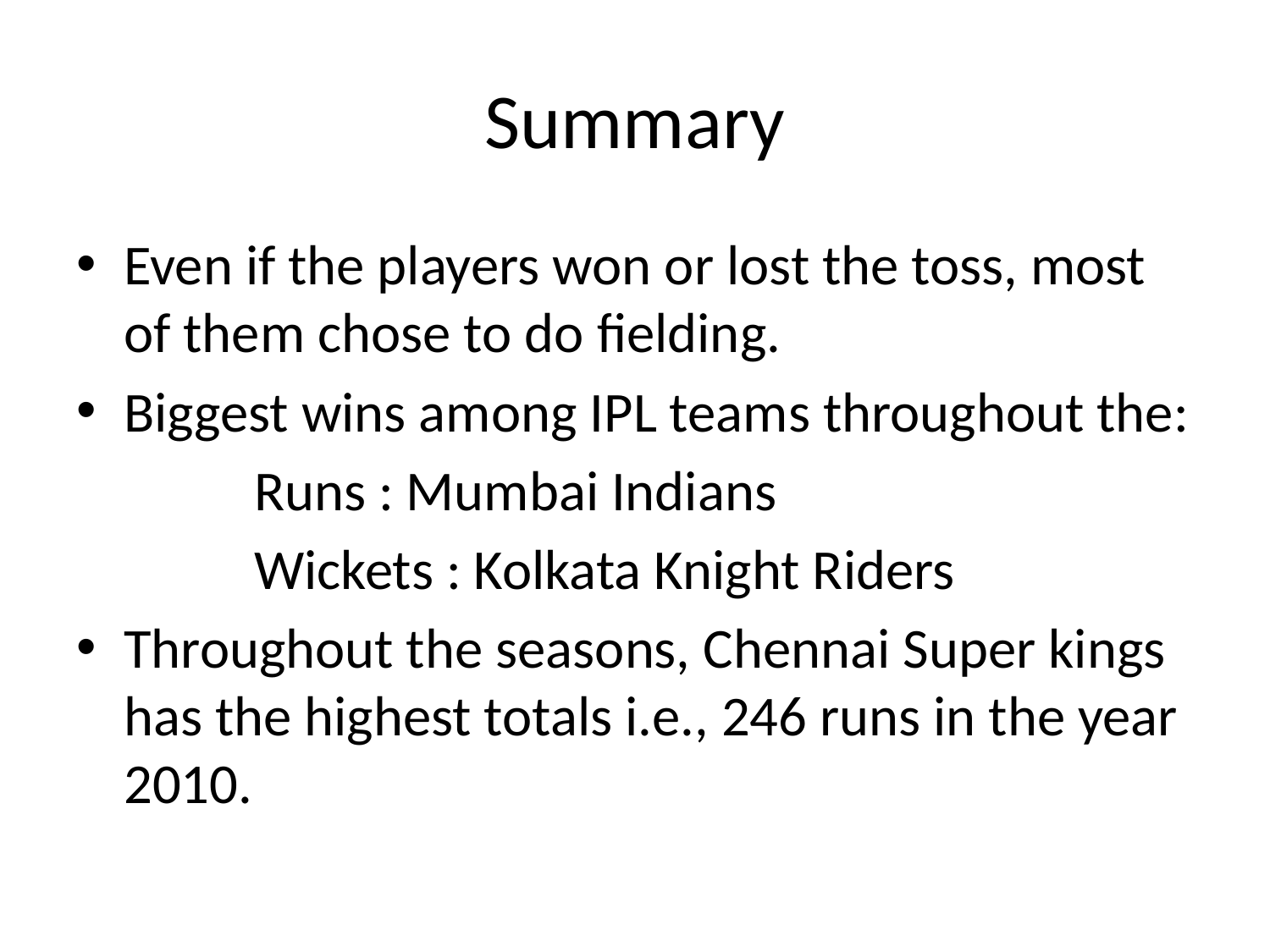

# Summary
Even if the players won or lost the toss, most of them chose to do fielding.
Biggest wins among IPL teams throughout the:
              Runs : Mumbai Indians
              Wickets : Kolkata Knight Riders
Throughout the seasons, Chennai Super kings has the highest totals i.e., 246 runs in the year 2010.